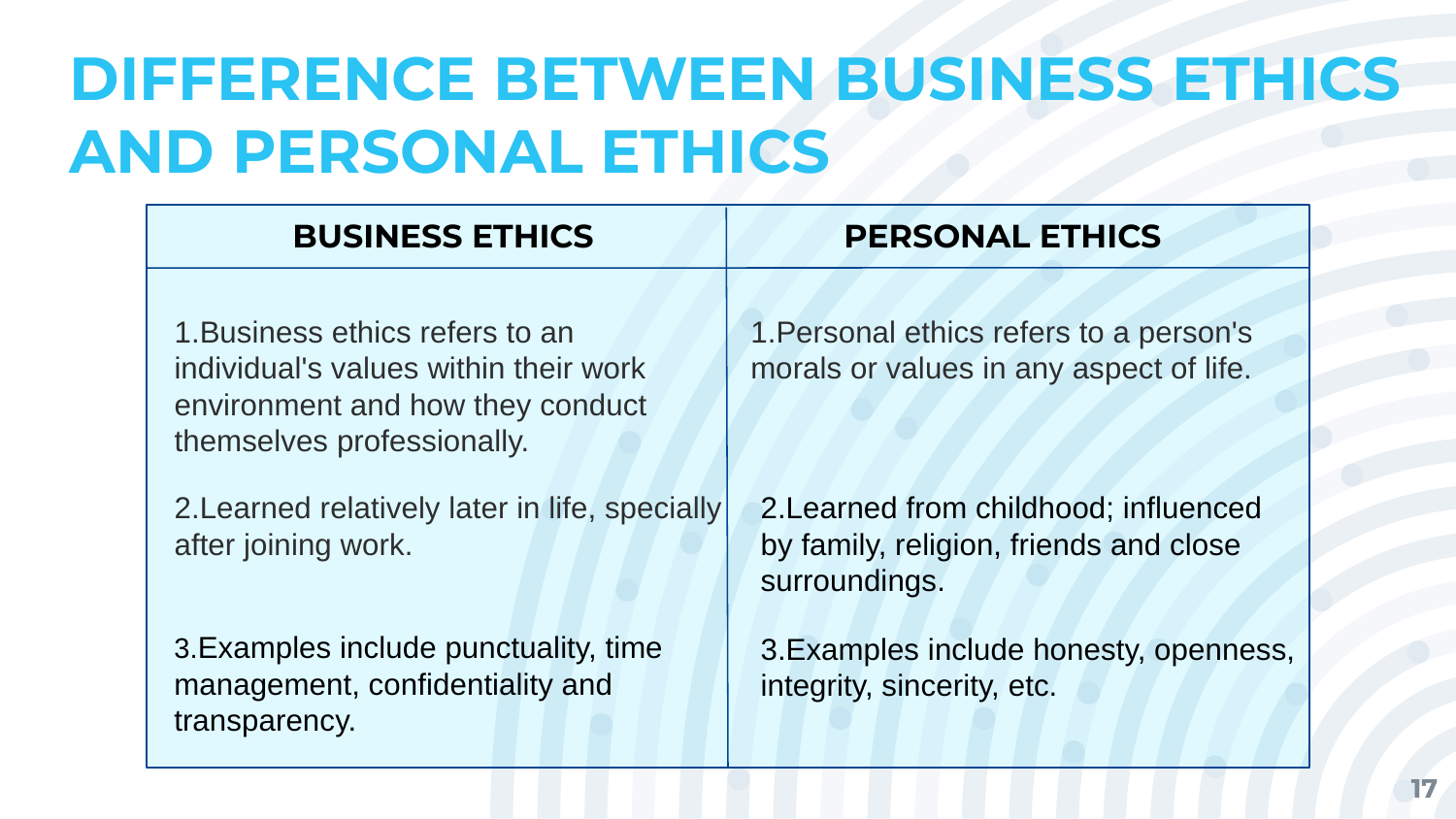

DIFFERENCE BETWEEN BUSINESS ETHICS AND PERSONAL ETHICS

BUSINESS ETHICS
PERSONAL ETHICS
1.Business ethics refers to an individual's values within their work environment and how they conduct themselves professionally.
1.Personal ethics refers to a person's
morals or values in any aspect of life.
2.Learned relatively later in life, specially after joining work.
2.Learned from childhood; influenced
by family, religion, friends and close
surroundings.
3.Examples include punctuality, time
management, confidentiality and
transparency.

3.Examples include honesty, openness,
integrity, sincerity, etc.
17
17